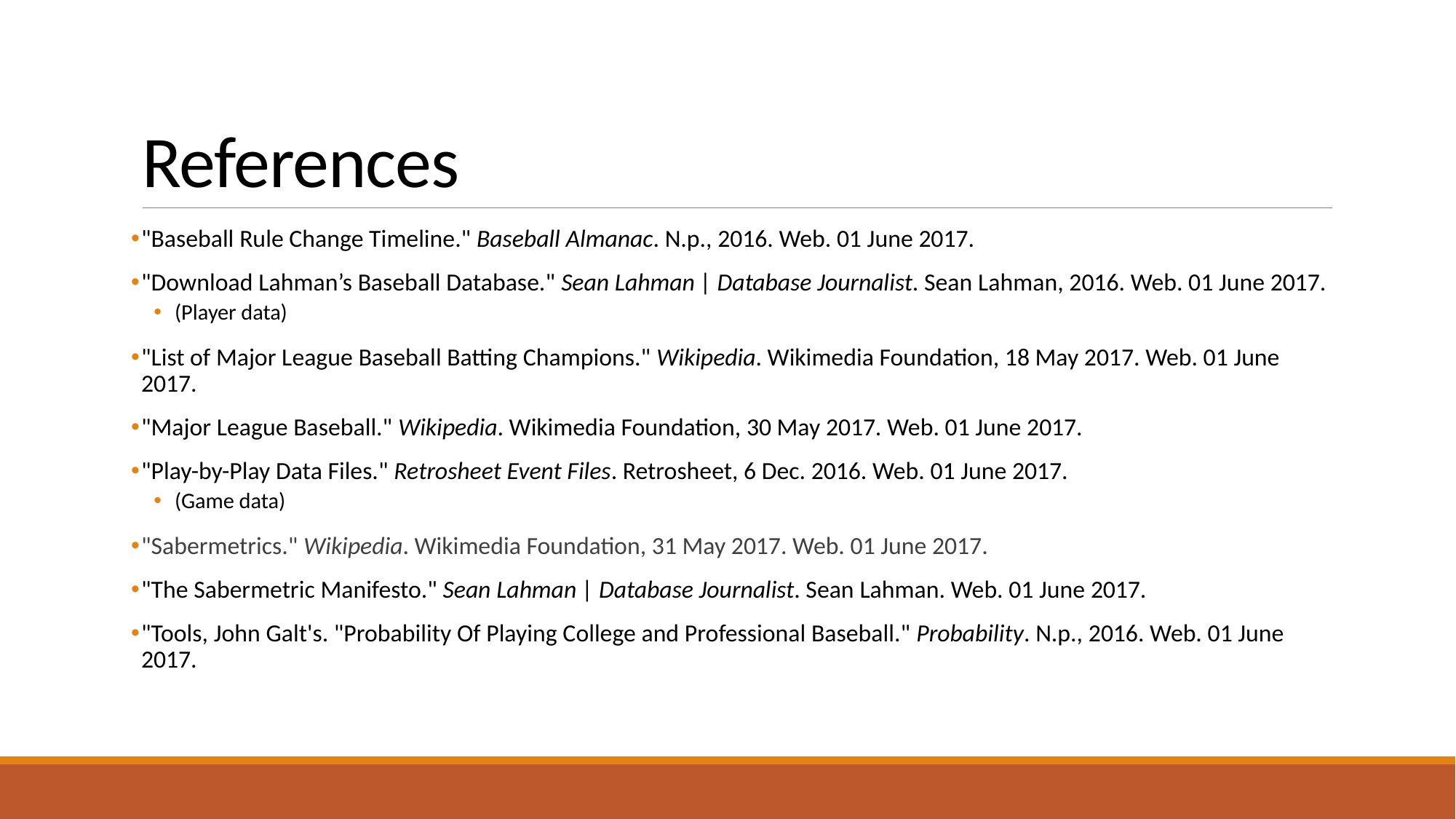

# References
"Baseball Rule Change Timeline." Baseball Almanac. N.p., 2016. Web. 01 June 2017.
"Download Lahman’s Baseball Database." Sean Lahman | Database Journalist. Sean Lahman, 2016. Web. 01 June 2017.
(Player data)
"List of Major League Baseball Batting Champions." Wikipedia. Wikimedia Foundation, 18 May 2017. Web. 01 June 2017.
"Major League Baseball." Wikipedia. Wikimedia Foundation, 30 May 2017. Web. 01 June 2017.
"Play-by-Play Data Files." Retrosheet Event Files. Retrosheet, 6 Dec. 2016. Web. 01 June 2017.
(Game data)
"Sabermetrics." Wikipedia. Wikimedia Foundation, 31 May 2017. Web. 01 June 2017.
"The Sabermetric Manifesto." Sean Lahman | Database Journalist. Sean Lahman. Web. 01 June 2017.
"Tools, John Galt's. "Probability Of Playing College and Professional Baseball." Probability. N.p., 2016. Web. 01 June 2017.